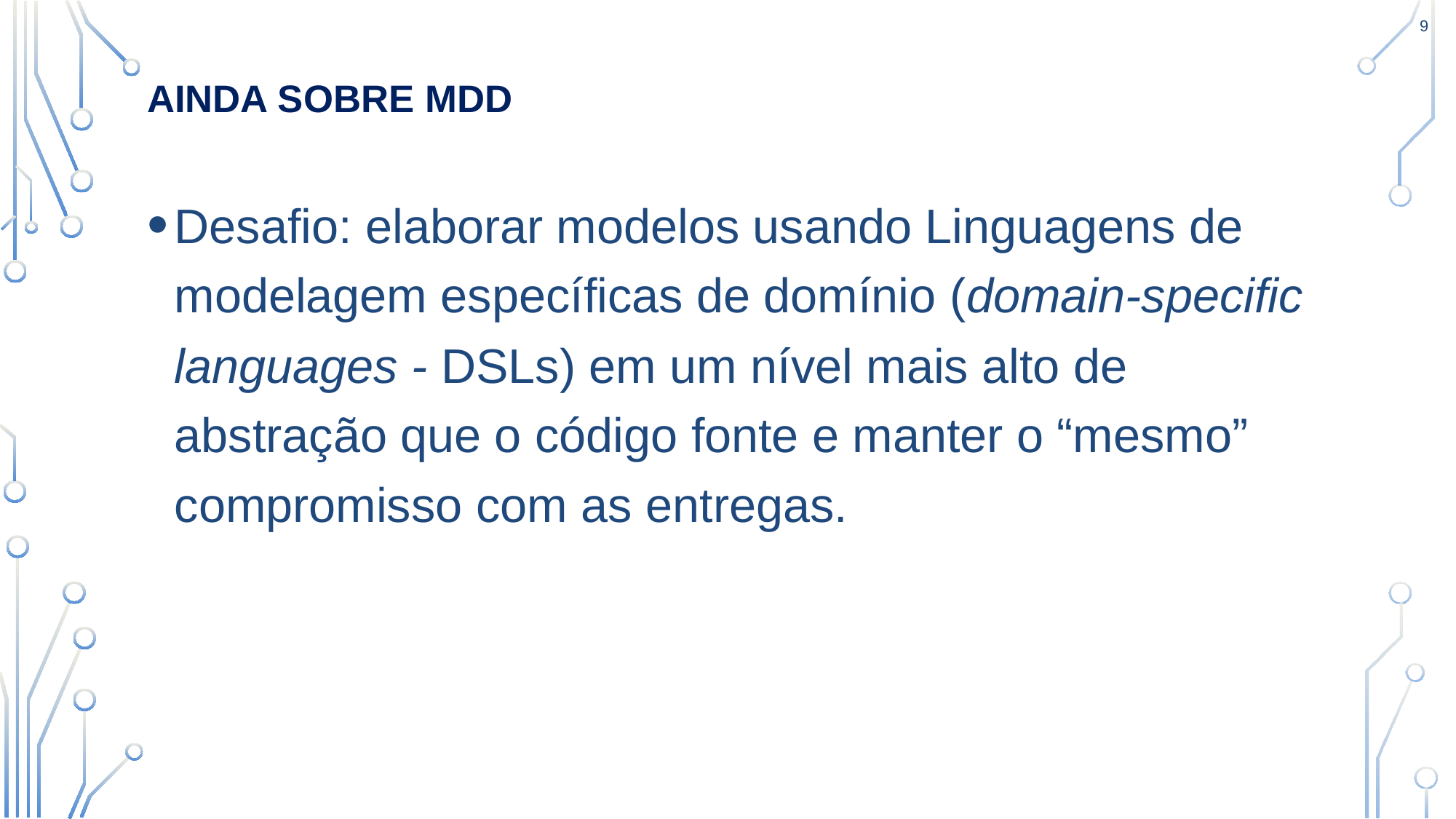

9
Ainda sobre MDD
Desafio: elaborar modelos usando Linguagens de modelagem específicas de domínio (domain-specific languages - DSLs) em um nível mais alto de abstração que o código fonte e manter o “mesmo” compromisso com as entregas.